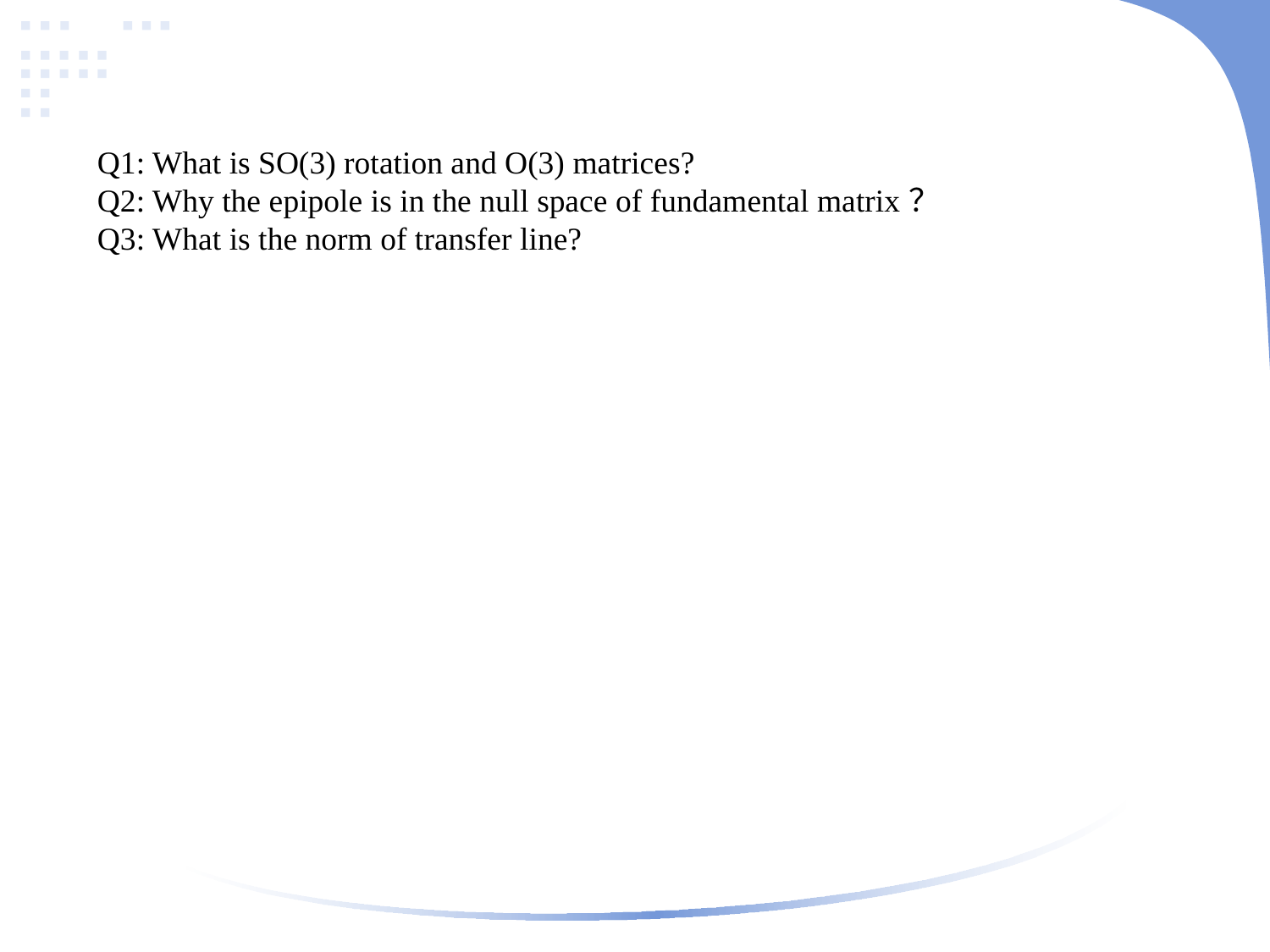

Q1: What is SO(3) rotation and O(3) matrices?
Q2: Why the epipole is in the null space of fundamental matrix？
Q3: What is the norm of transfer line?